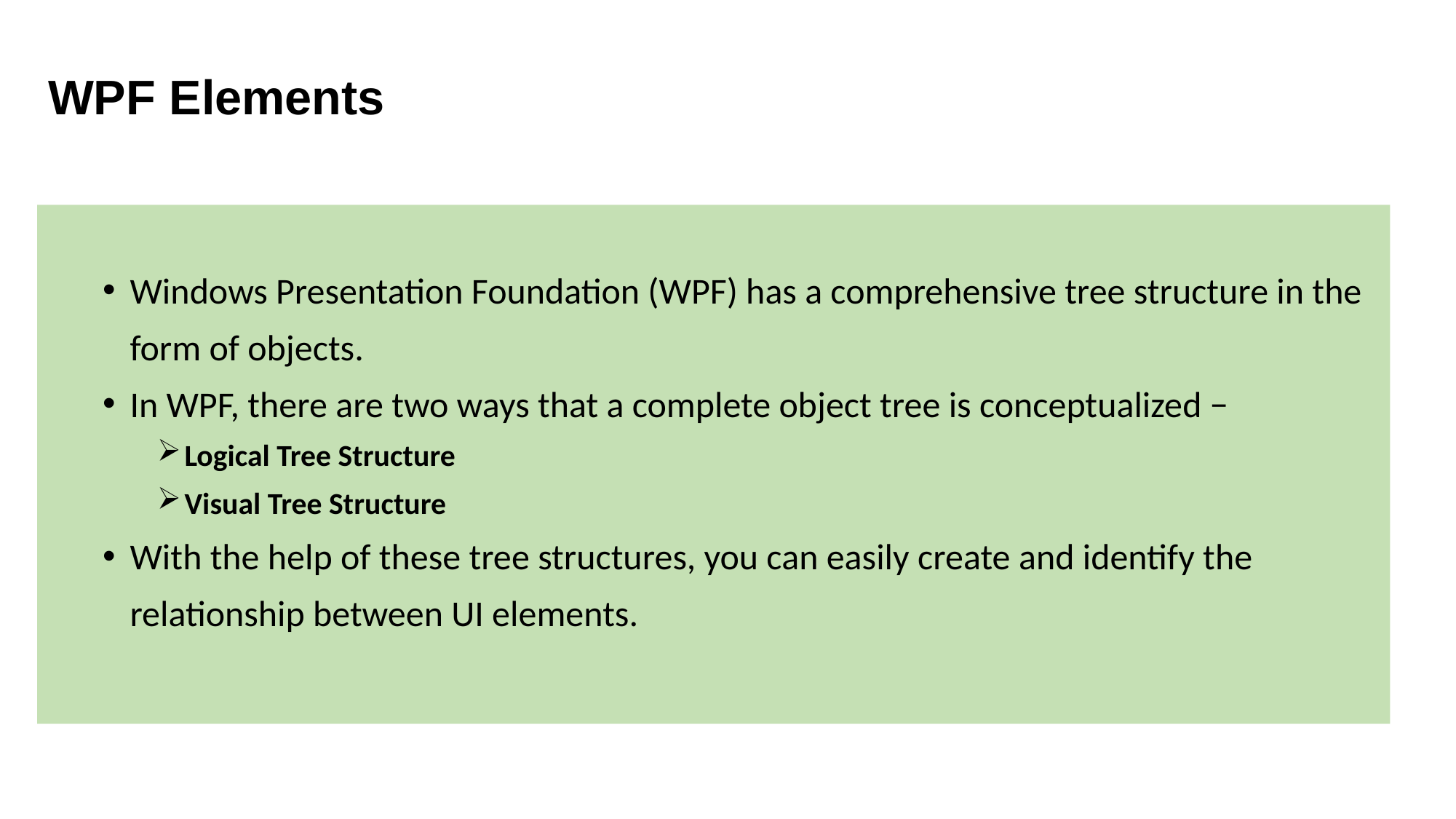

# WPF Elements

Windows Presentation Foundation (WPF) has a comprehensive tree structure in the form of objects.
In WPF, there are two ways that a complete object tree is conceptualized −
Logical Tree Structure
Visual Tree Structure
With the help of these tree structures, you can easily create and identify the relationship between UI elements.